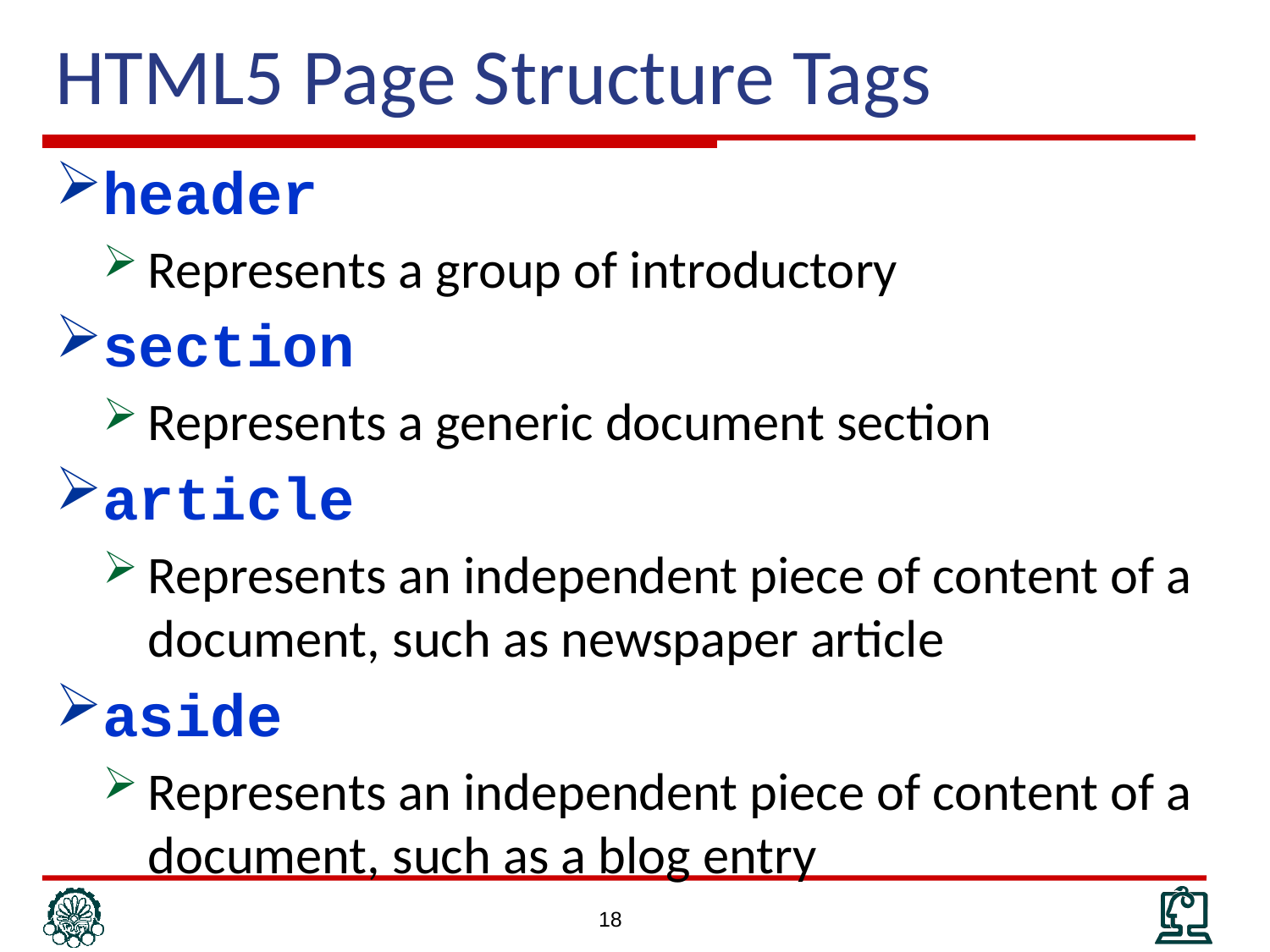

# HTML5 Page Structure Tags
header
Represents a group of introductory
section
Represents a generic document section
article
Represents an independent piece of content of a document, such as newspaper article
aside
Represents an independent piece of content of a document, such as a blog entry
18